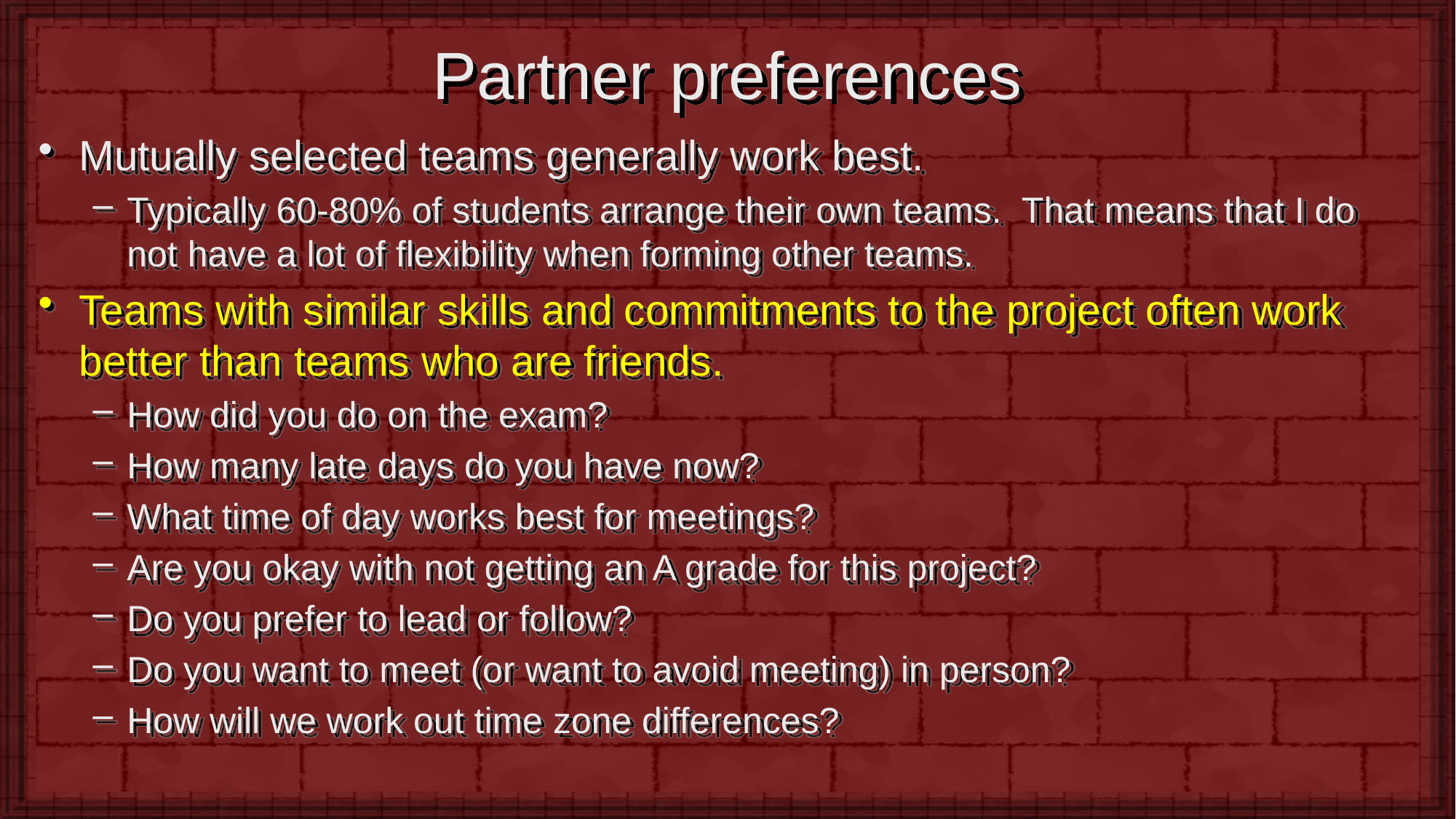

# Partner preferences
Mutually selected teams generally work best.
Typically 60-80% of students arrange their own teams.  That means that I do not have a lot of flexibility when forming other teams.
Teams with similar skills and commitments to the project often work better than teams who are friends.
How did you do on the exam?
How many late days do you have now?
What time of day works best for meetings?
Are you okay with not getting an A grade for this project?
Do you prefer to lead or follow?
Do you want to meet (or want to avoid meeting) in person?
How will we work out time zone differences?

.